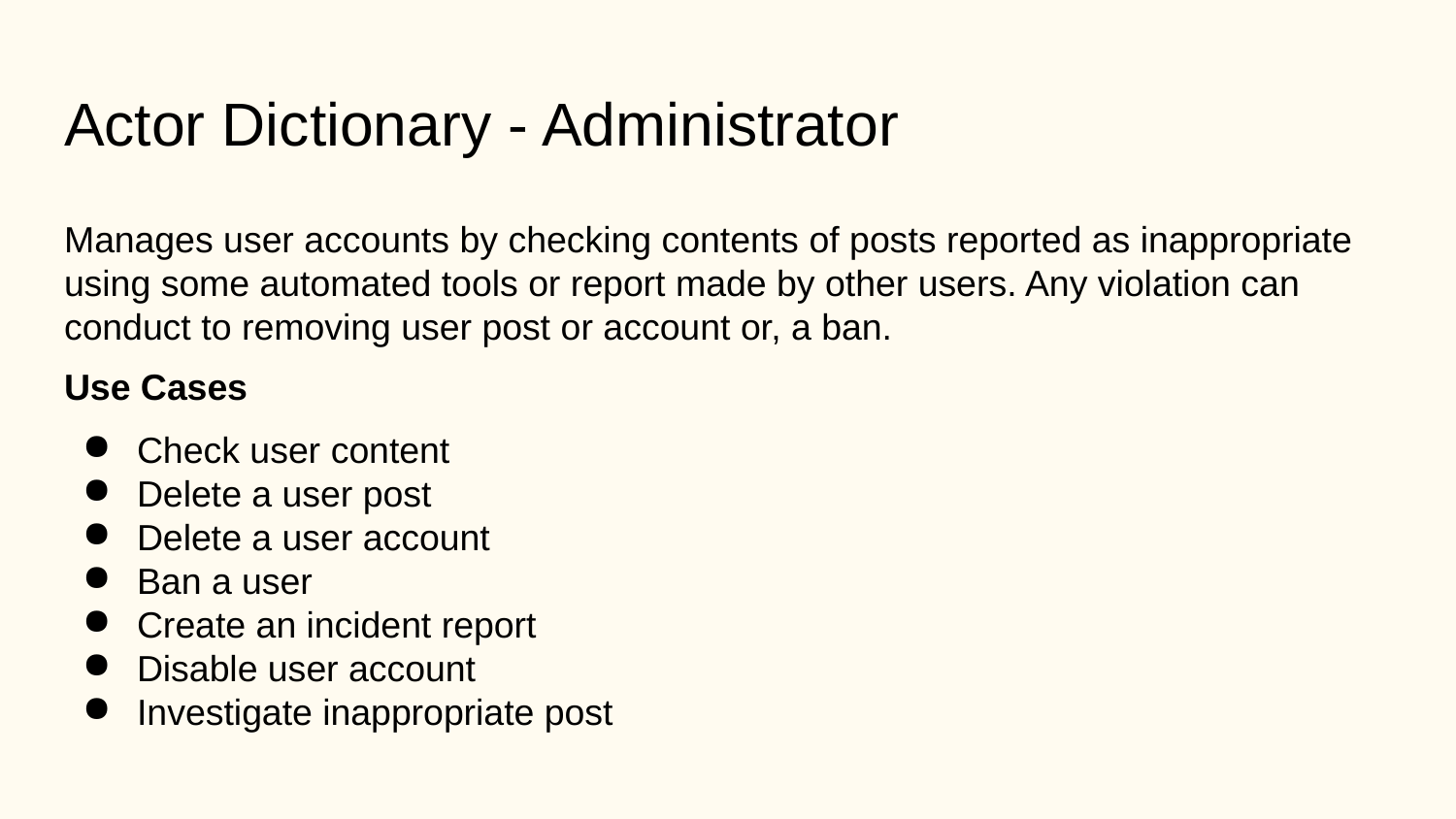

# Actor Dictionary - Administrator
Manages user accounts by checking contents of posts reported as inappropriate using some automated tools or report made by other users. Any violation can conduct to removing user post or account or, a ban.
Check user content
Delete a user post
Delete a user account
Ban a user
Create an incident report
Disable user account
Investigate inappropriate post
Use Cases